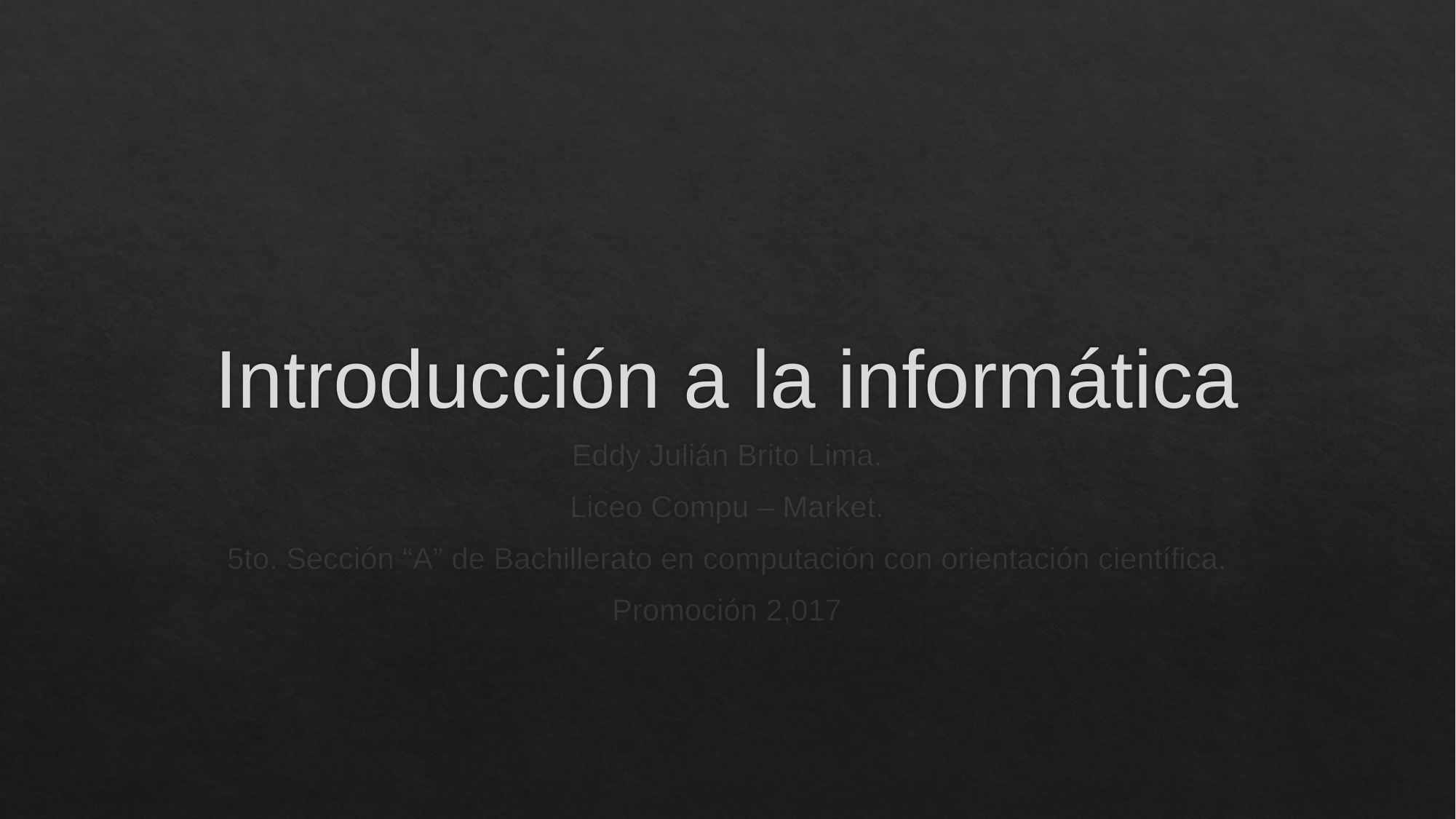

# Introducción a la informática
Eddy Julián Brito Lima.
Liceo Compu – Market.
5to. Sección “A” de Bachillerato en computación con orientación científica.
Promoción 2,017